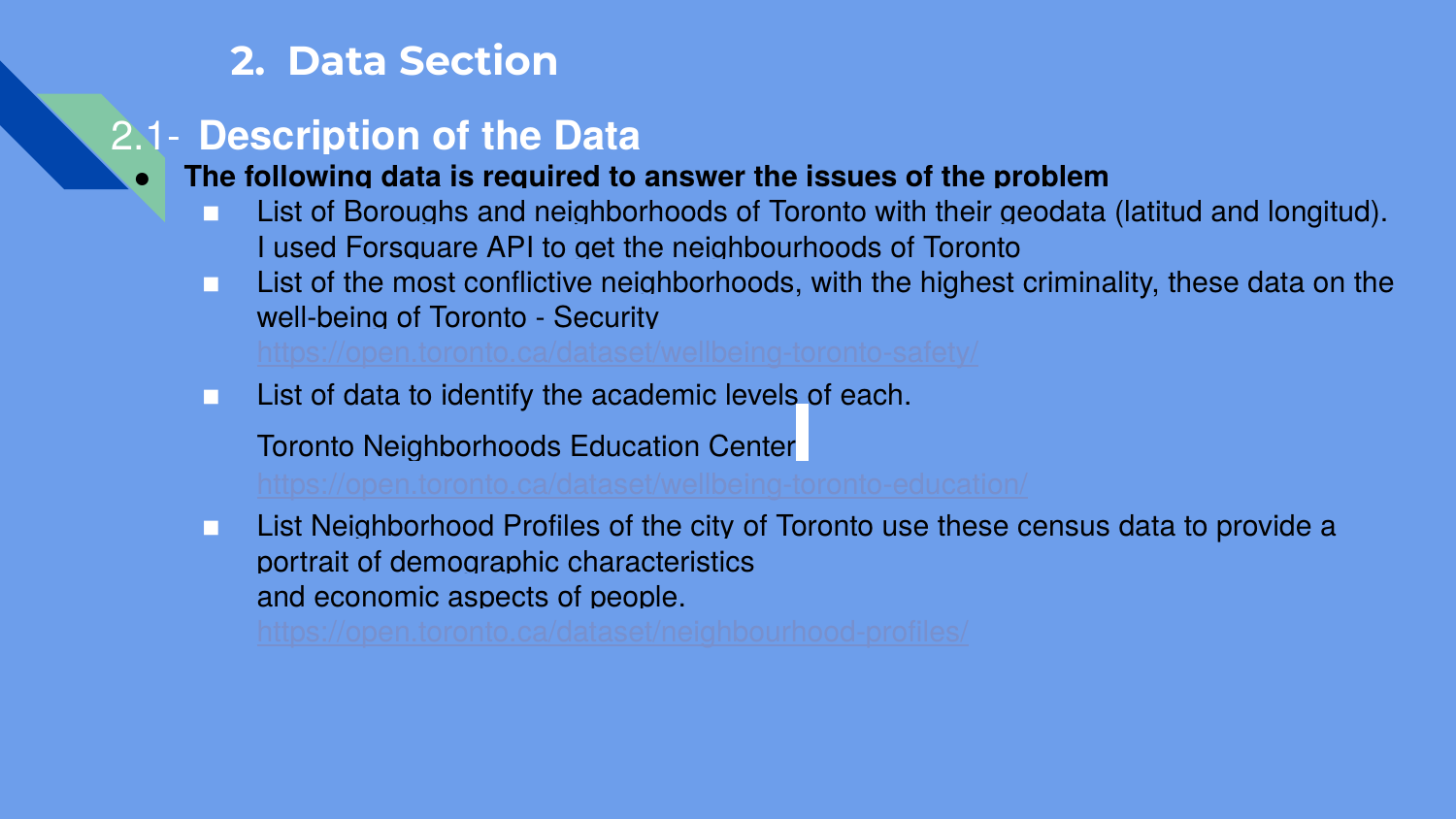

# Data Section

2.1-  Description of the Data
The following data is required to answer the issues of the problem
List of Boroughs and neighborhoods of Toronto with their geodata (latitud and longitud).
I used Forsquare API to get the neighbourhoods of Toronto
List of the most conflictive neighborhoods, with the highest criminality, these data on the well-being of Toronto - Security
https://open.toronto.ca/dataset/wellbeing-toronto-safety/
List of data to identify the academic levels of each.
Toronto Neighborhoods Education Center https://open.toronto.ca/dataset/wellbeing-toronto-education/
List Neighborhood Profiles of the city of Toronto use these census data to provide a portrait of demographic characteristics
and economic aspects of people. https://open.toronto.ca/dataset/neighbourhood-profiles/